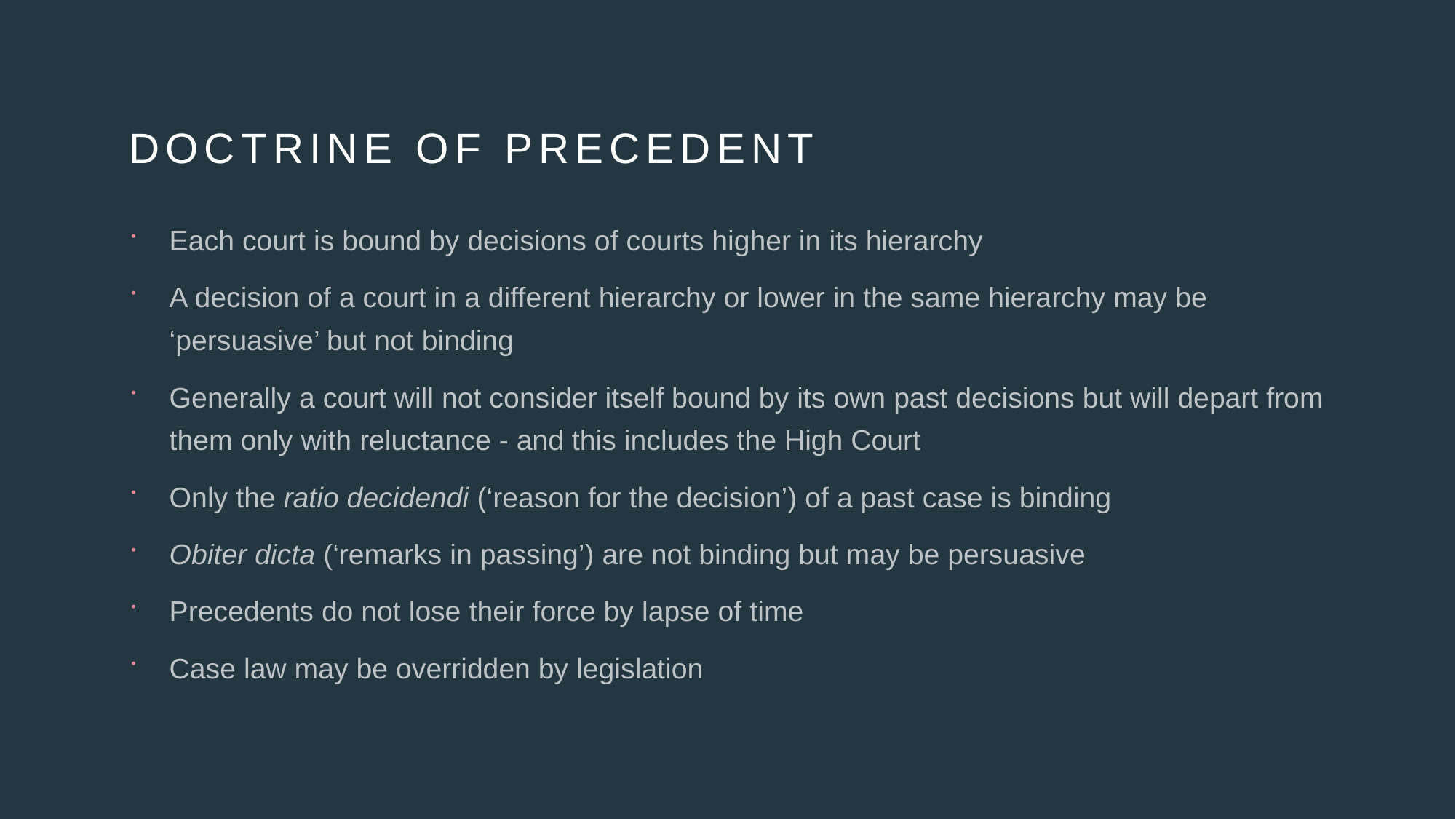

# Doctrine of precedent
Each court is bound by decisions of courts higher in its hierarchy
A decision of a court in a different hierarchy or lower in the same hierarchy may be ‘persuasive’ but not binding
Generally a court will not consider itself bound by its own past decisions but will depart from them only with reluctance - and this includes the High Court
Only the ratio decidendi (‘reason for the decision’) of a past case is binding
Obiter dicta (‘remarks in passing’) are not binding but may be persuasive
Precedents do not lose their force by lapse of time
Case law may be overridden by legislation